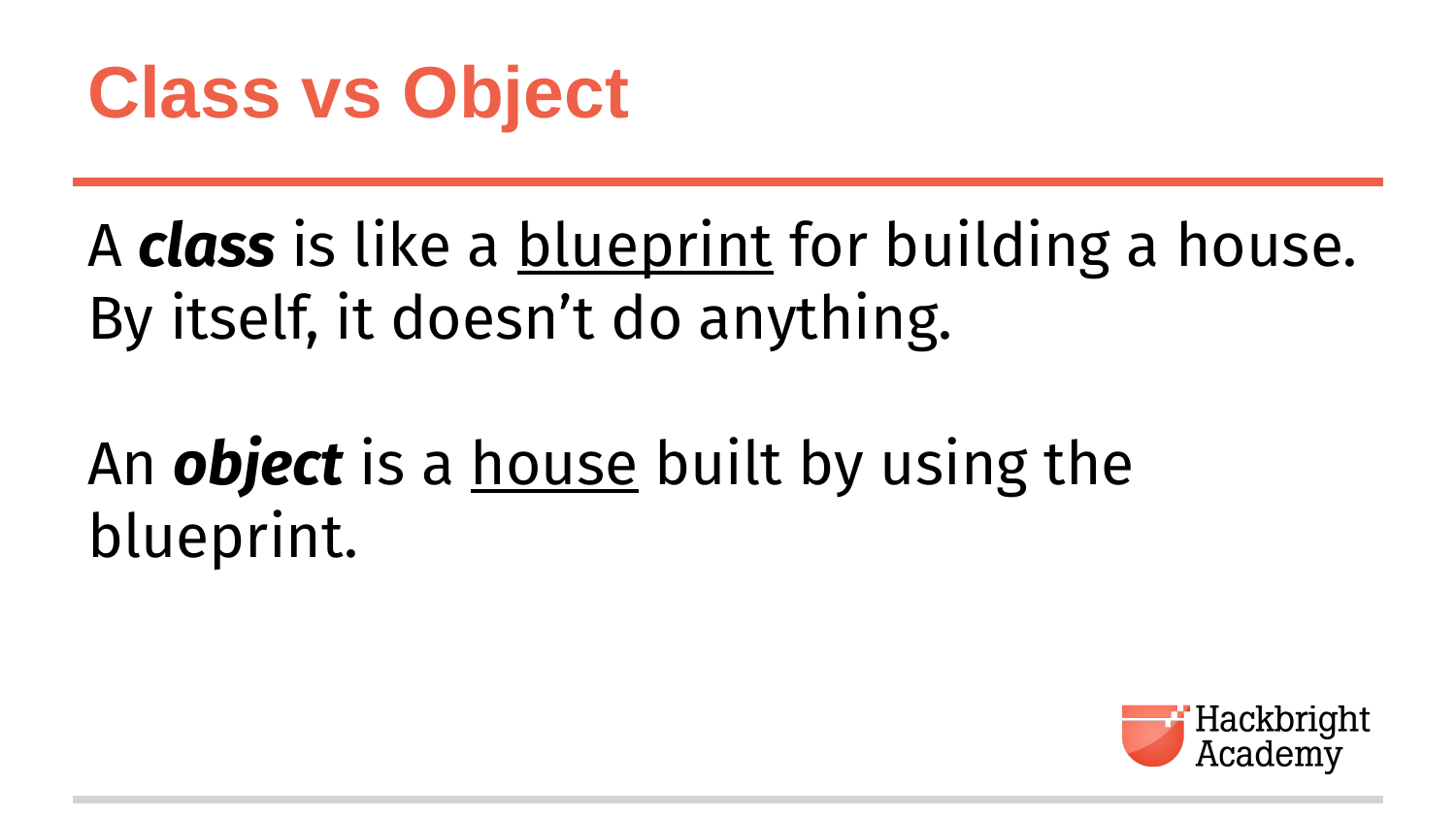

# Class vs Object
A class is like a blueprint for building a house. By itself, it doesn’t do anything.
An object is a house built by using the blueprint.